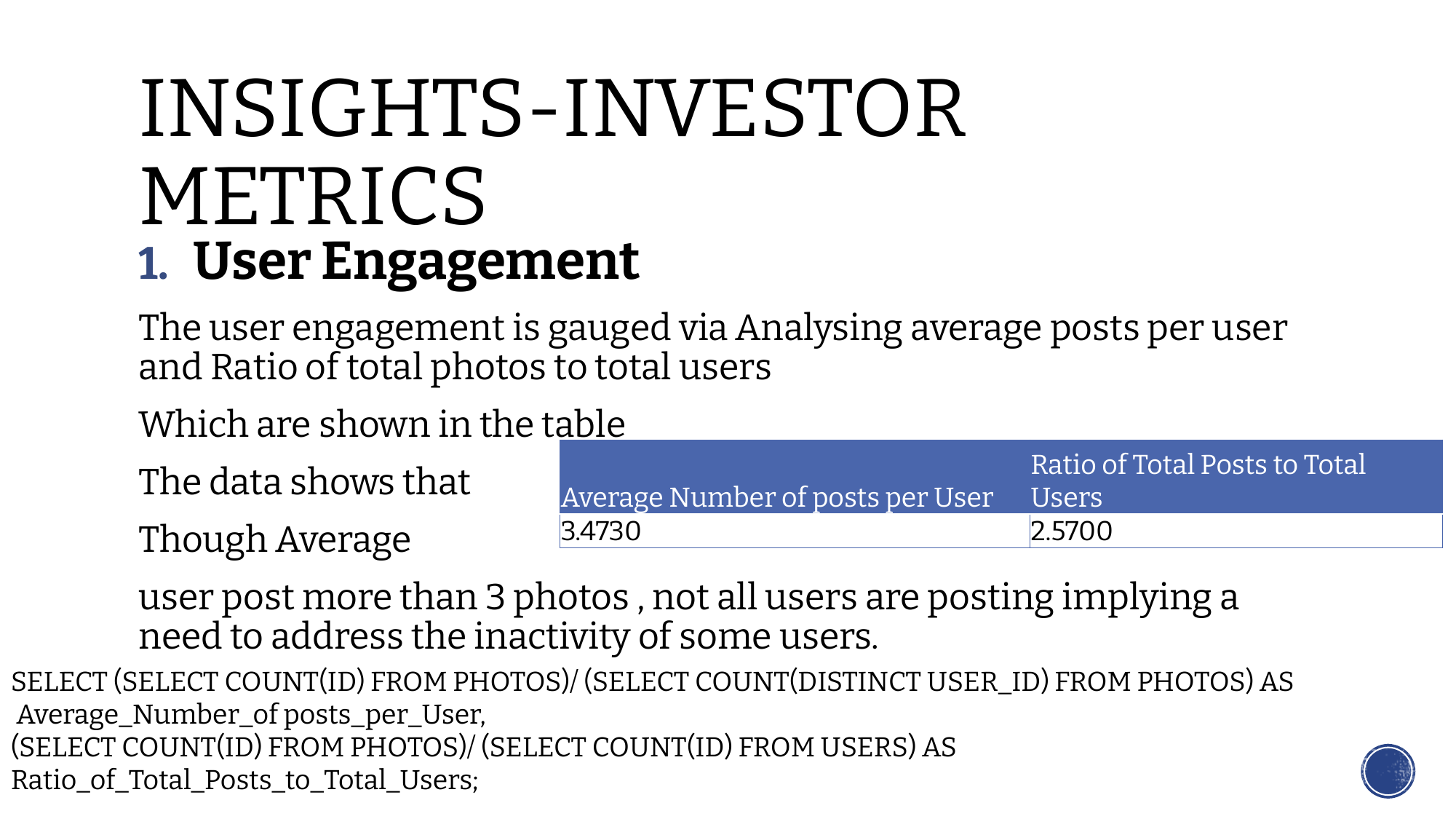

# Insights-investor metrics
User Engagement
The user engagement is gauged via Analysing average posts per user and Ratio of total photos to total users
Which are shown in the table
The data shows that
Though Average
user post more than 3 photos , not all users are posting implying a need to address the inactivity of some users.
| Average Number of posts per User | Ratio of Total Posts to Total Users |
| --- | --- |
| 3.4730 | 2.5700 |
SELECT (SELECT COUNT(ID) FROM PHOTOS)/ (SELECT COUNT(DISTINCT USER_ID) FROM PHOTOS) AS
 Average_Number_of posts_per_User,
(SELECT COUNT(ID) FROM PHOTOS)/ (SELECT COUNT(ID) FROM USERS) AS
Ratio_of_Total_Posts_to_Total_Users;